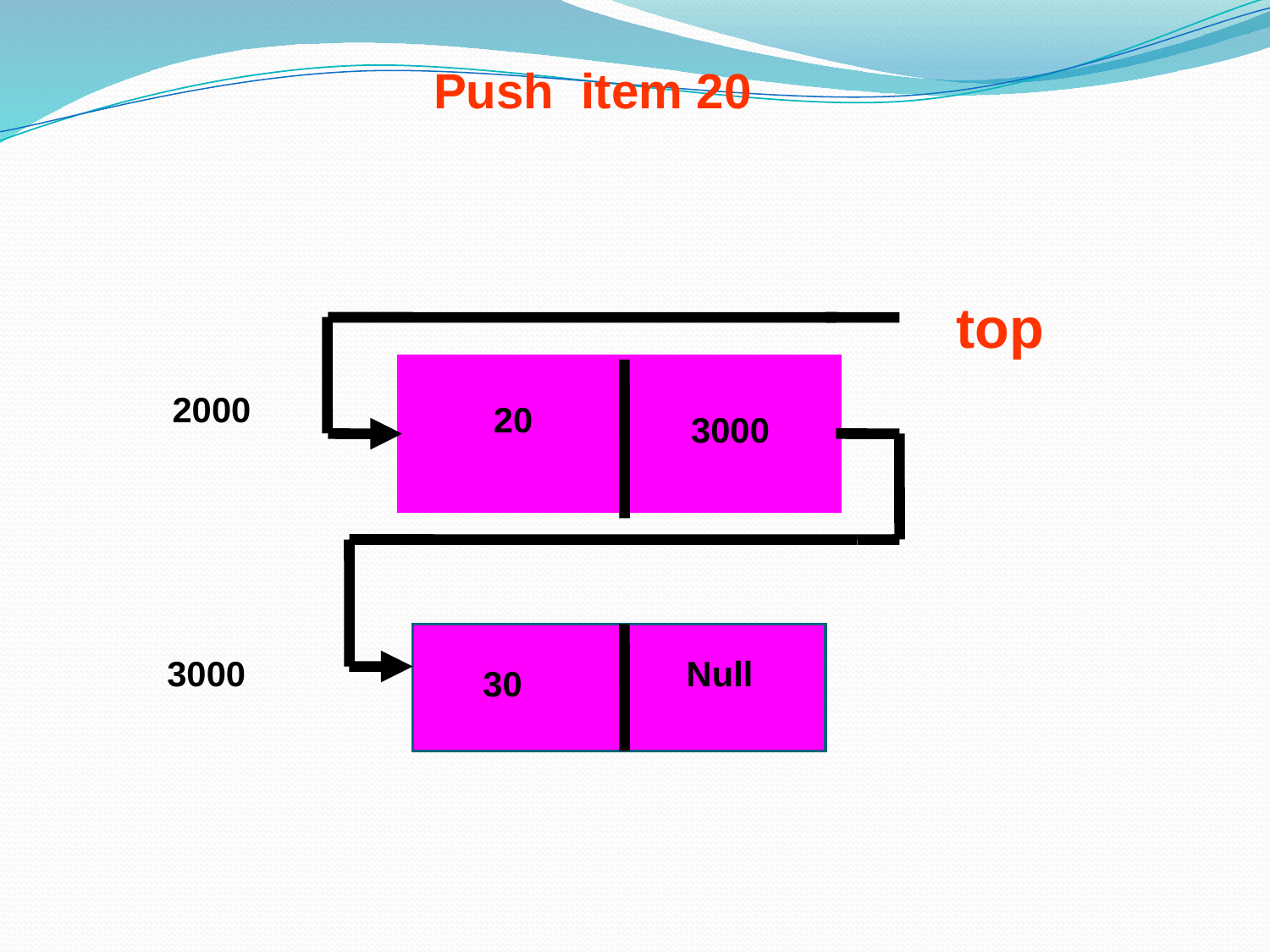

Push  item 20
top

2000
20
3000

3000
Null
30